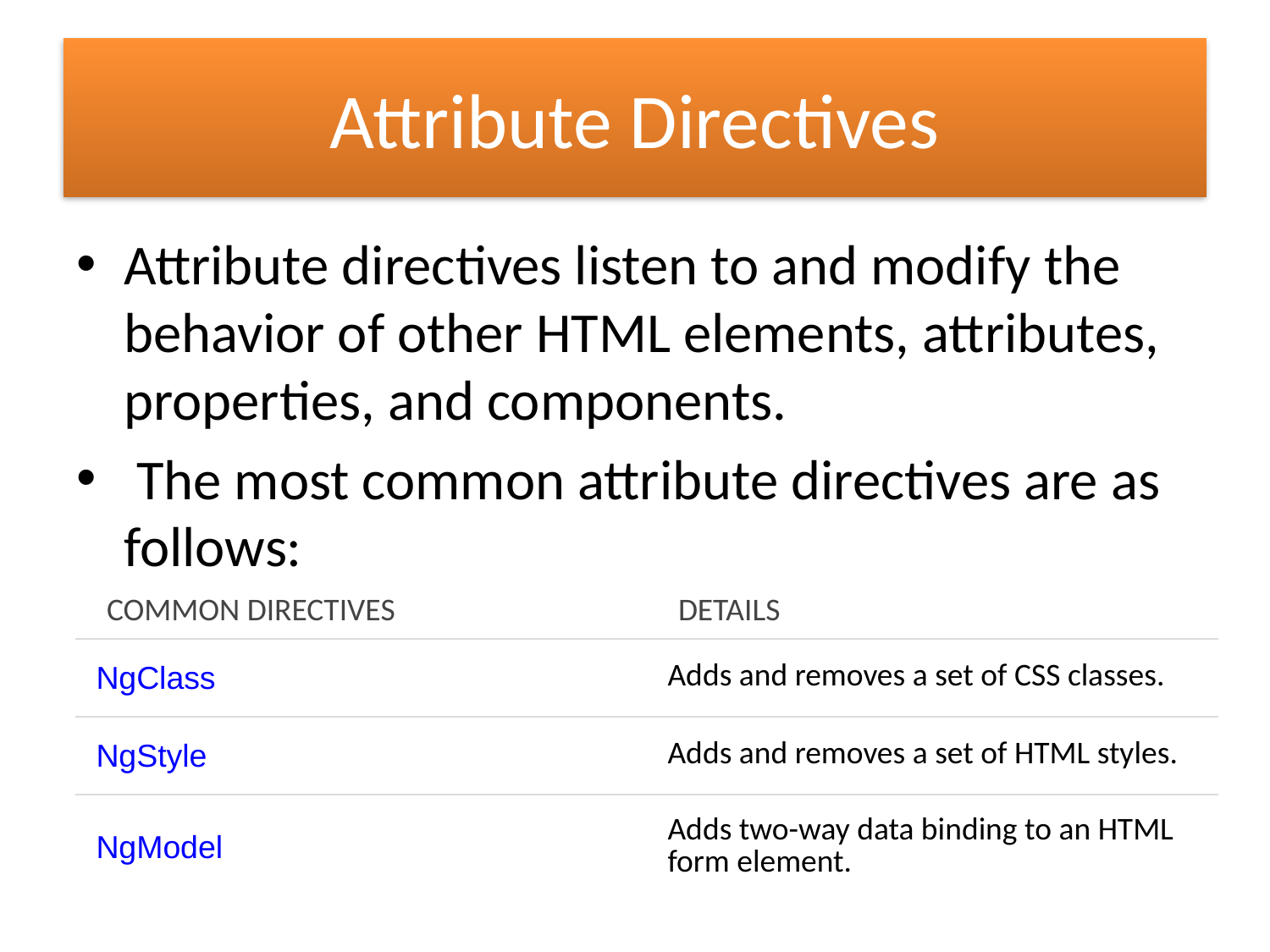

# Attribute Directives
Attribute directives listen to and modify the behavior of other HTML elements, attributes, properties, and components.
 The most common attribute directives are as follows:
| COMMON DIRECTIVES | DETAILS |
| --- | --- |
| NgClass | Adds and removes a set of CSS classes. |
| NgStyle | Adds and removes a set of HTML styles. |
| NgModel | Adds two-way data binding to an HTML form element. |